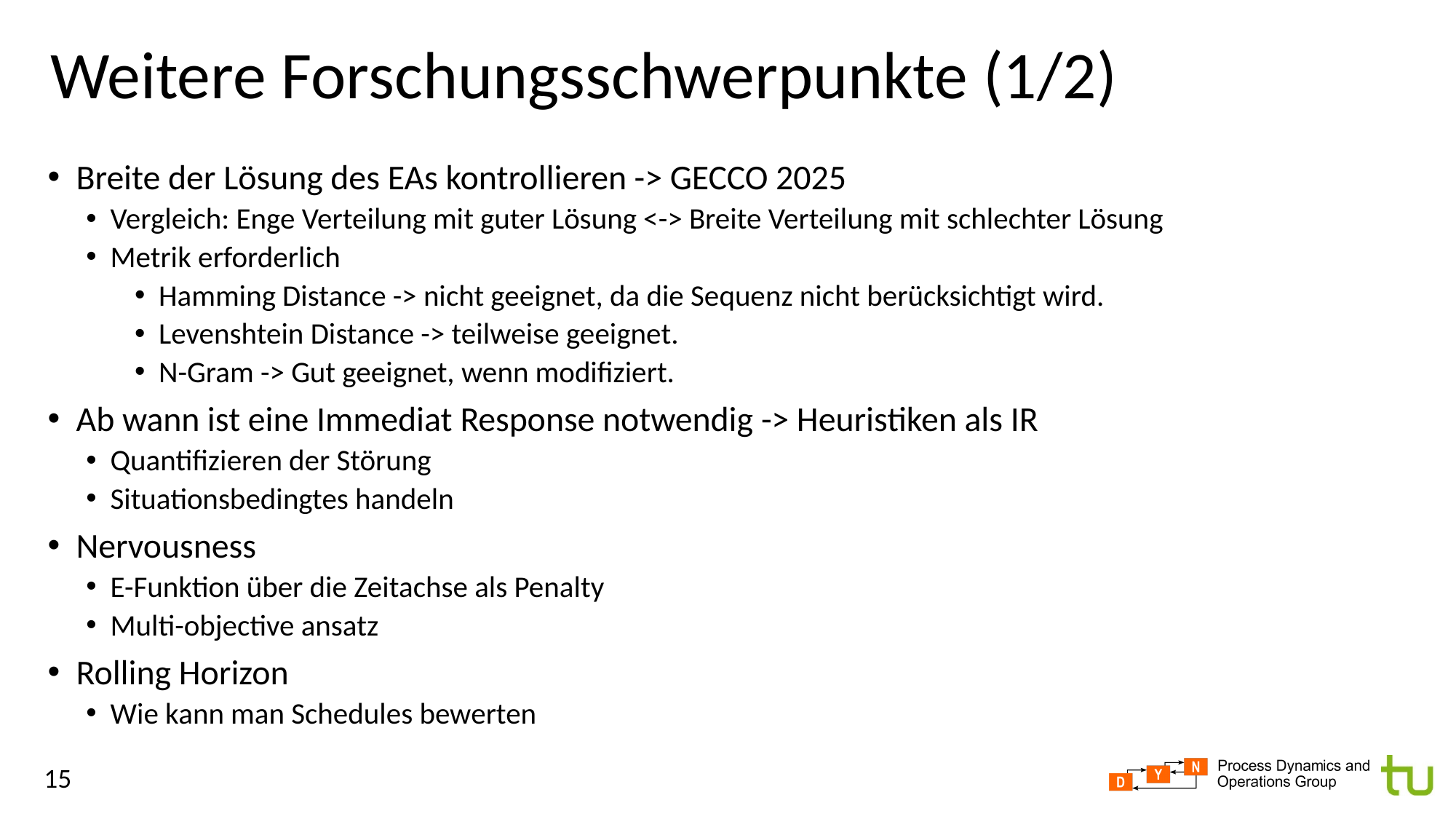

# Weitere Forschungsschwerpunkte (1/2)
Breite der Lösung des EAs kontrollieren -> GECCO 2025
Vergleich: Enge Verteilung mit guter Lösung <-> Breite Verteilung mit schlechter Lösung
Metrik erforderlich
Hamming Distance -> nicht geeignet, da die Sequenz nicht berücksichtigt wird.
Levenshtein Distance -> teilweise geeignet.
N-Gram -> Gut geeignet, wenn modifiziert.
Ab wann ist eine Immediat Response notwendig -> Heuristiken als IR
Quantifizieren der Störung
Situationsbedingtes handeln
Nervousness
E-Funktion über die Zeitachse als Penalty
Multi-objective ansatz
Rolling Horizon
Wie kann man Schedules bewerten

15